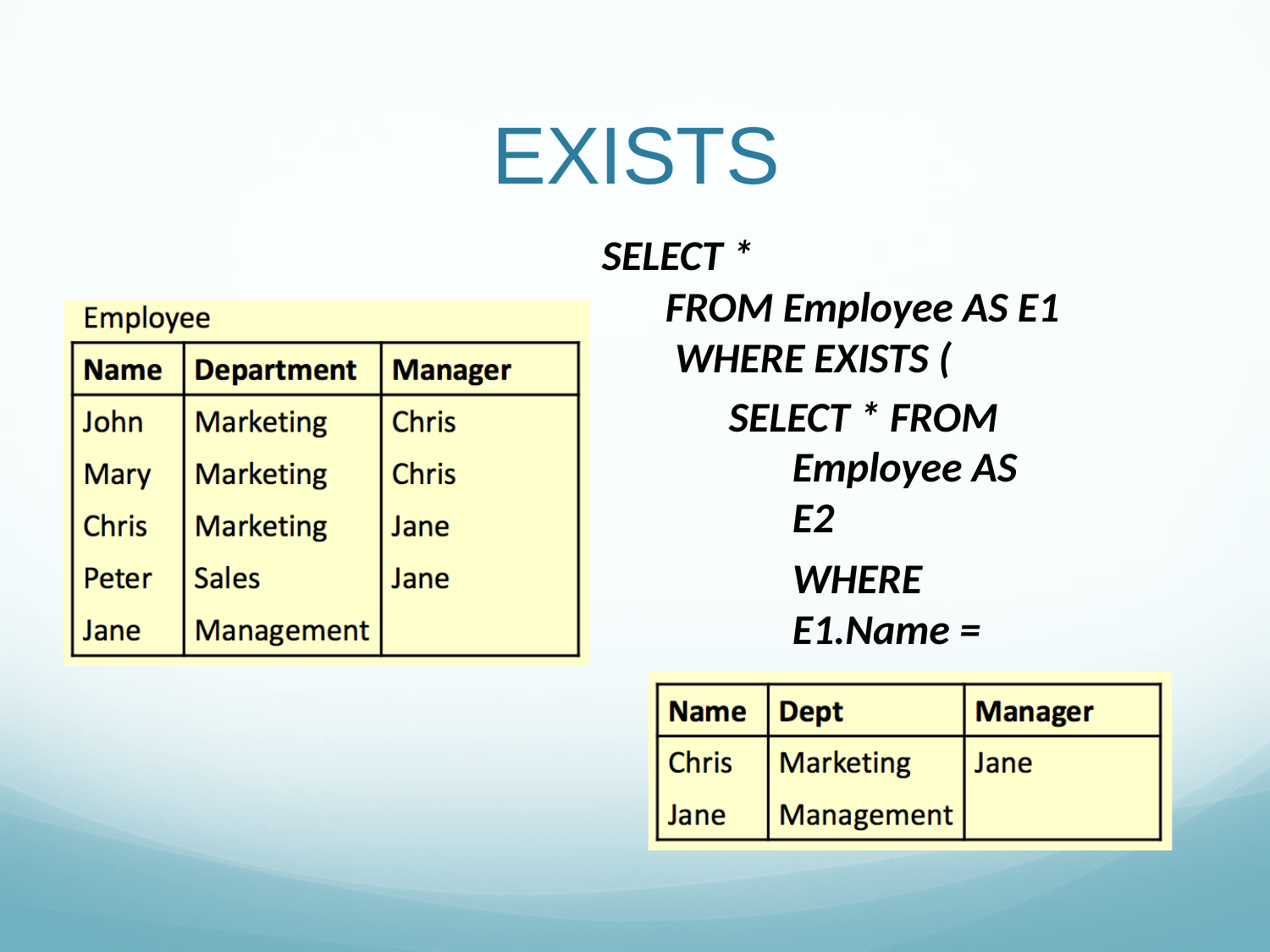

# EXISTS
SELECT *
FROM Employee AS E1  WHERE EXISTS (
SELECT * FROM
Employee AS E2
WHERE E1.Name =
E2.Manager);